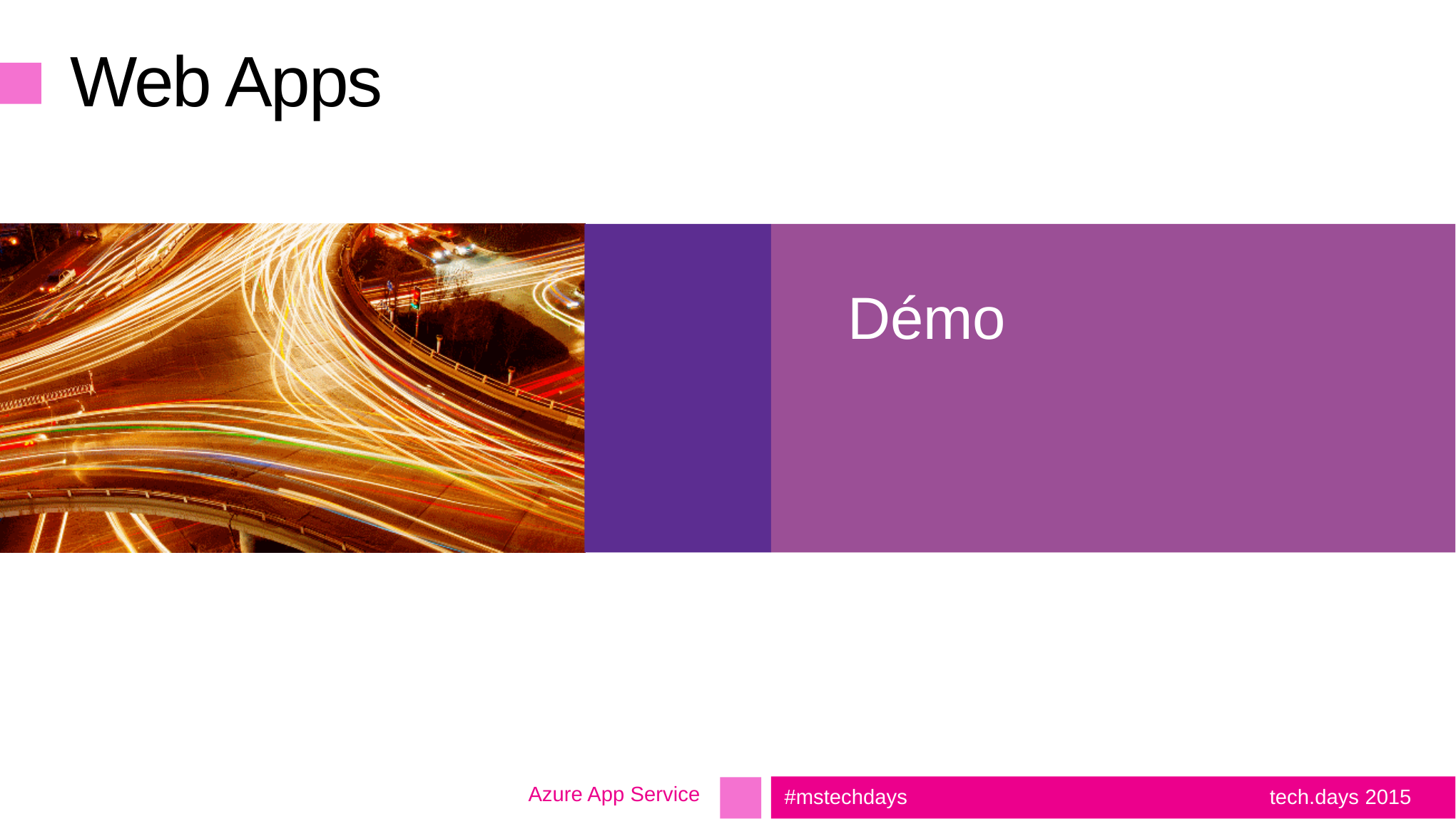

# Web Apps
Démo
Azure App Service